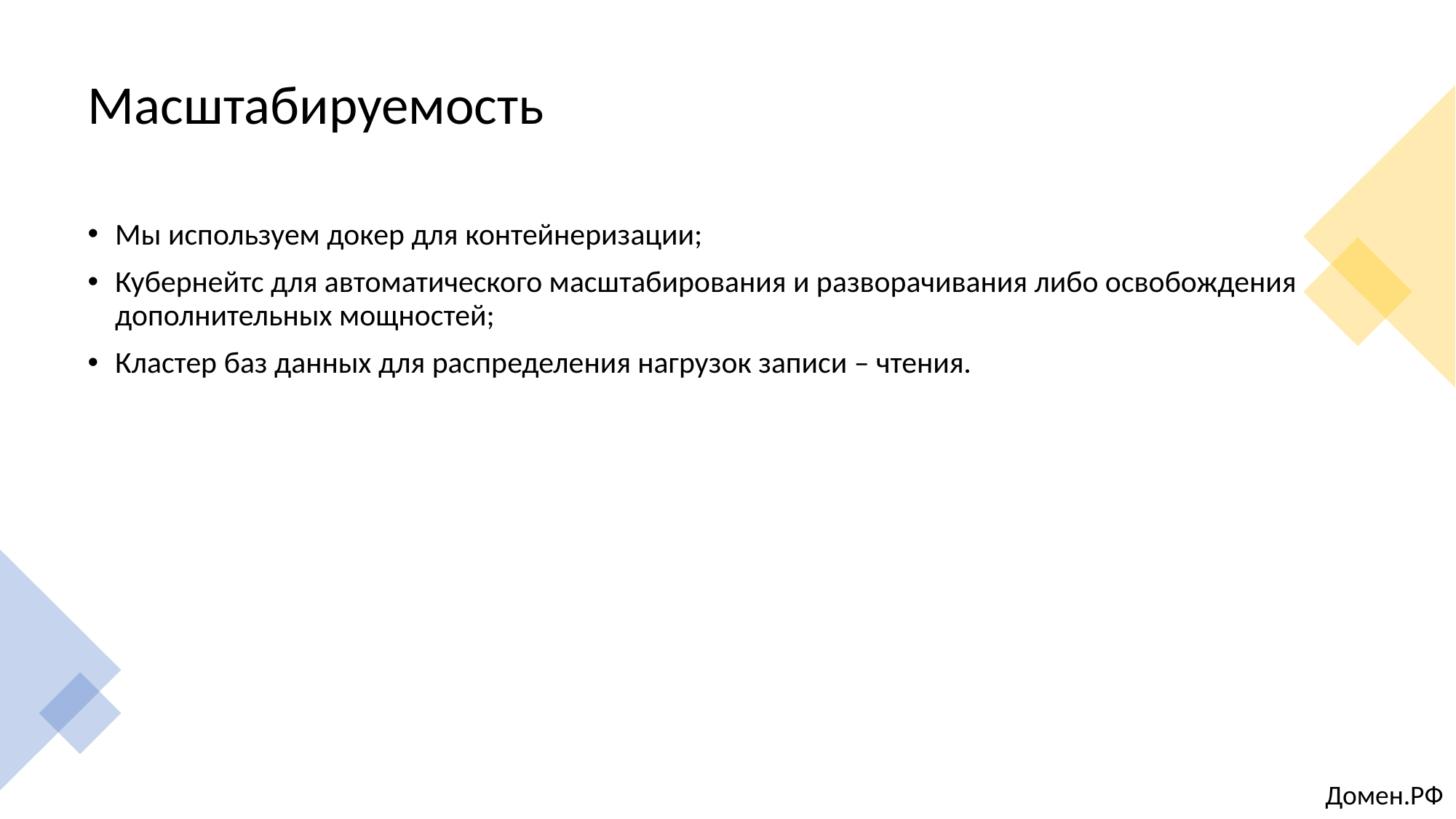

# Масштабируемость

Мы используем докер для контейнеризации;
Кубернейтс для автоматического масштабирования и разворачивания либо освобождения дополнительных мощностей;
Кластер баз данных для распределения нагрузок записи – чтения.

Домен.РФ